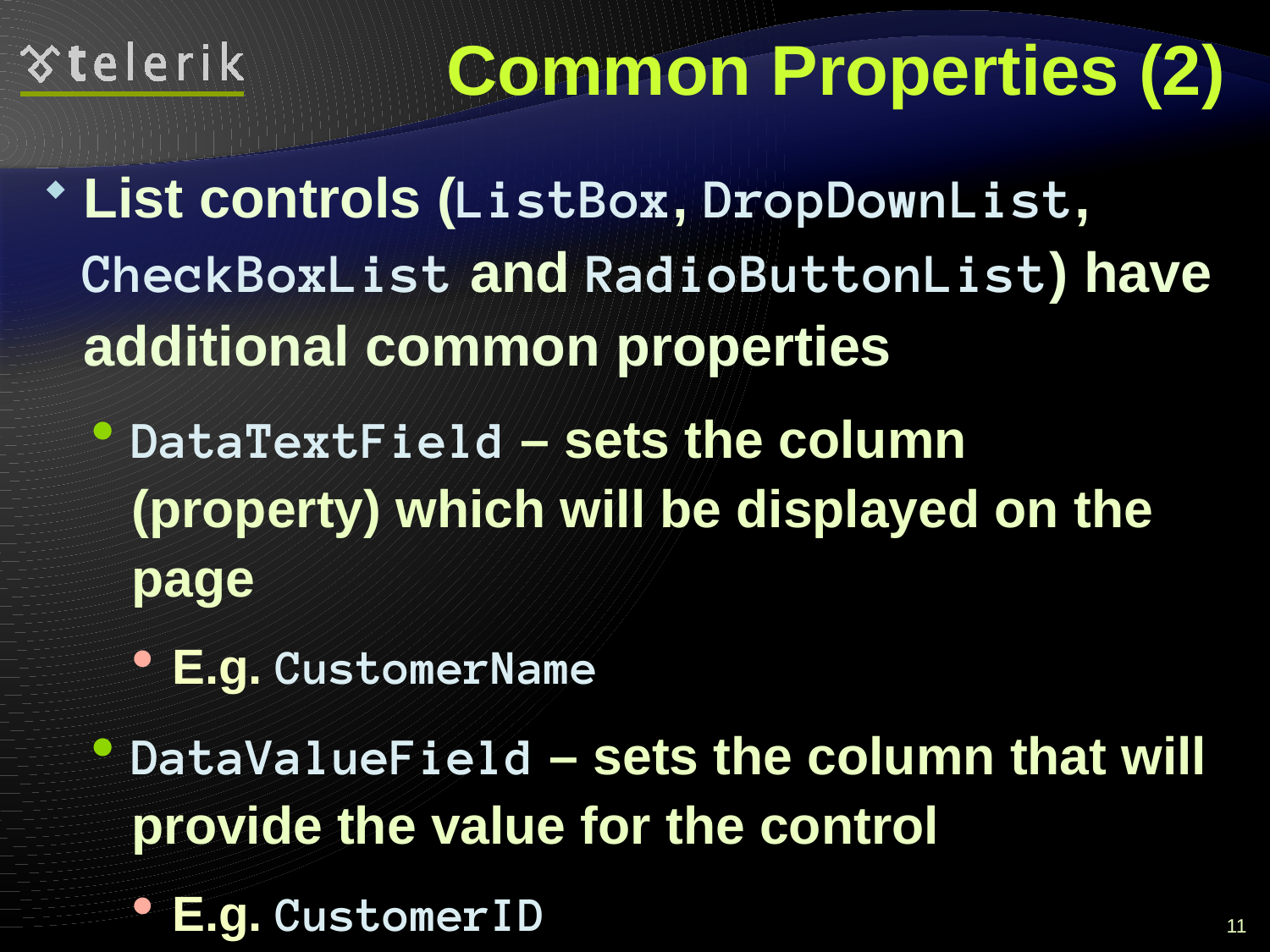

# Common Properties (2)
List controls (ListBox, DropDownList, CheckBoxList and RadioButtonList) have additional common properties
DataTextField – sets the column (property) which will be displayed on the page
E.g. CustomerName
DataValueField – sets the column that will provide the value for the control
E.g. CustomerID
11